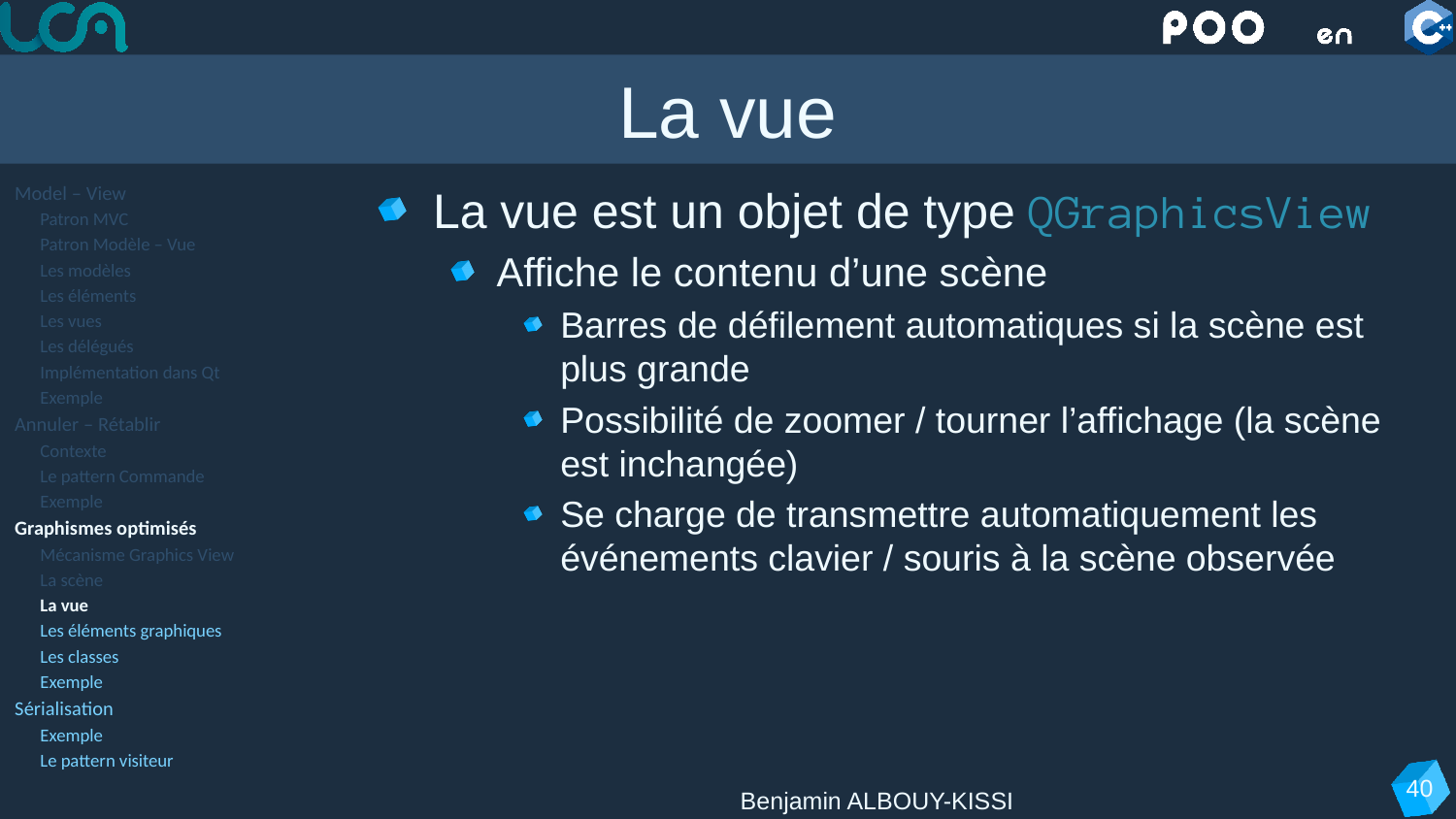

# La vue
Model – View
Patron MVC
Patron Modèle – Vue
Les modèles
Les éléments
Les vues
Les délégués
Implémentation dans Qt
Exemple
Annuler – Rétablir
Contexte
Le pattern Commande
Exemple
Graphismes optimisés
Mécanisme Graphics View
La scène
La vue
Les éléments graphiques
Les classes
Exemple
Sérialisation
Exemple
Le pattern visiteur
La vue est un objet de type QGraphicsView
Affiche le contenu d’une scène
Barres de défilement automatiques si la scène est plus grande
Possibilité de zoomer / tourner l’affichage (la scène est inchangée)
Se charge de transmettre automatiquement les événements clavier / souris à la scène observée
40
Benjamin ALBOUY-KISSI